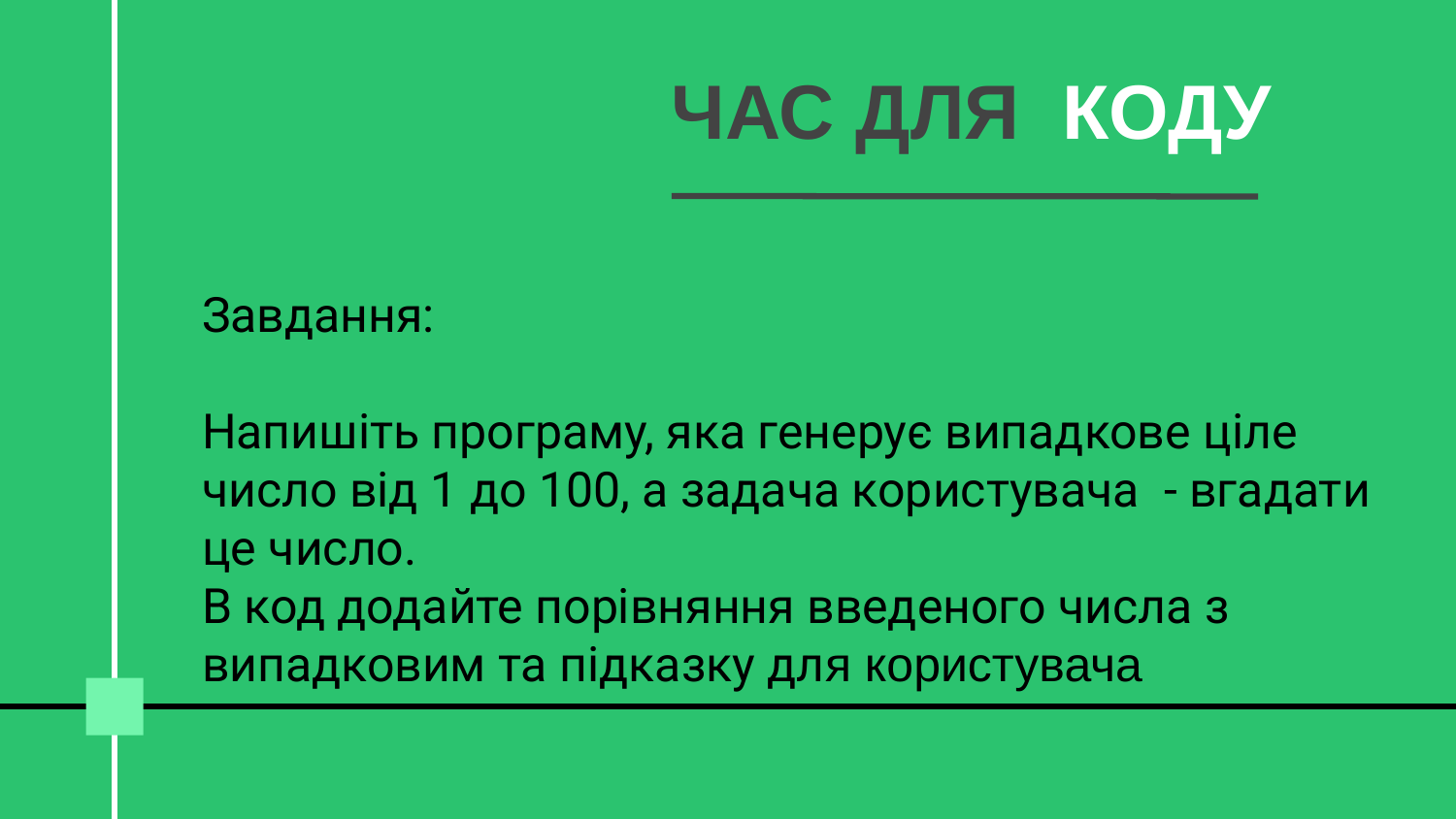

# ЧАС ДЛЯ  КОДУ
Завдання:

Напишіть програму, яка генерує випадкове ціле число від 1 до 100, а задача користувача  - вгадати це число.
В код додайте порівняння введеного числа з випадковим та підказку для користувача